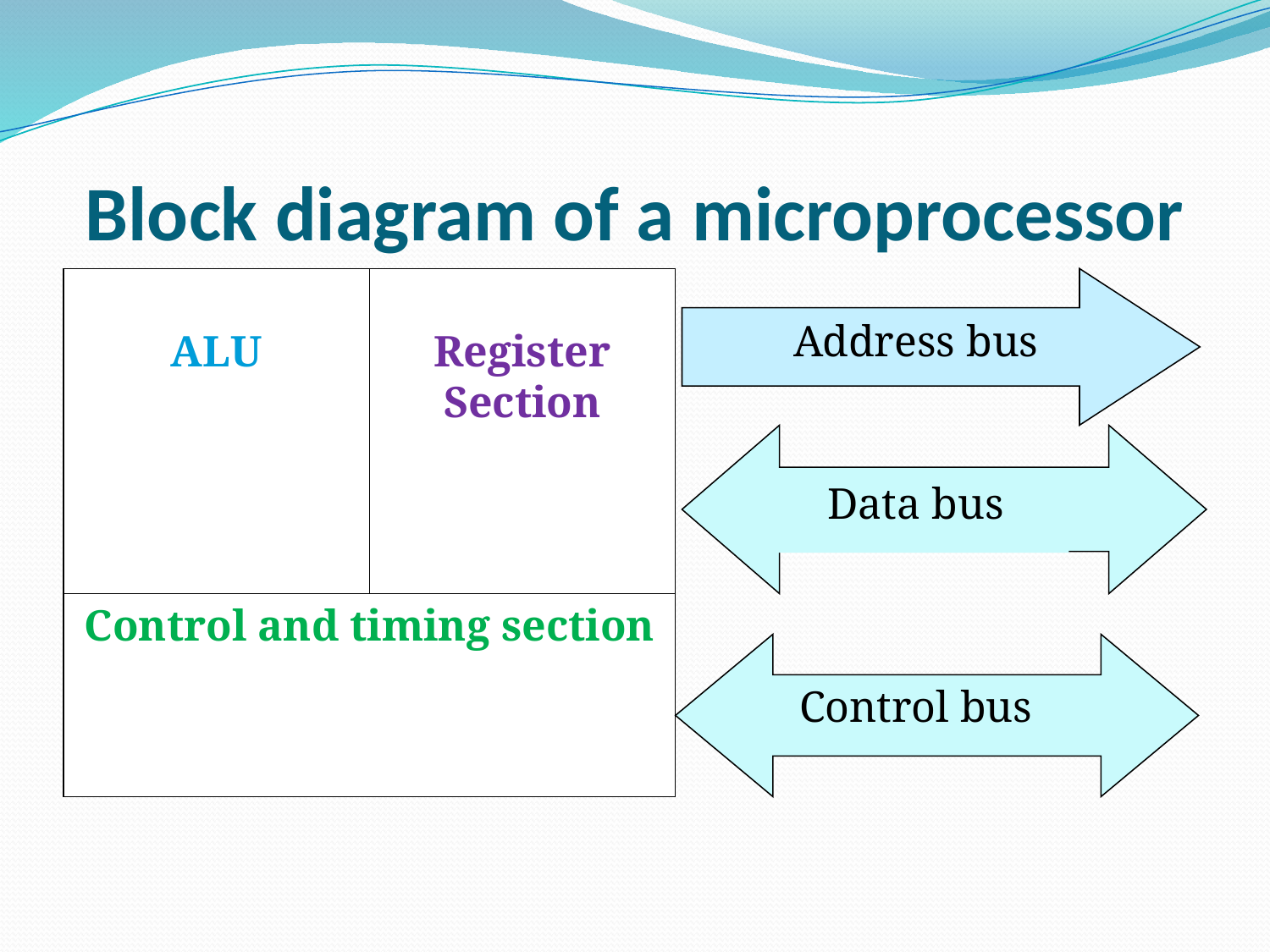

# Block diagram of a microprocessor

ALU

Register Section

Address bus

Data bus
Control and timing section

Control bus